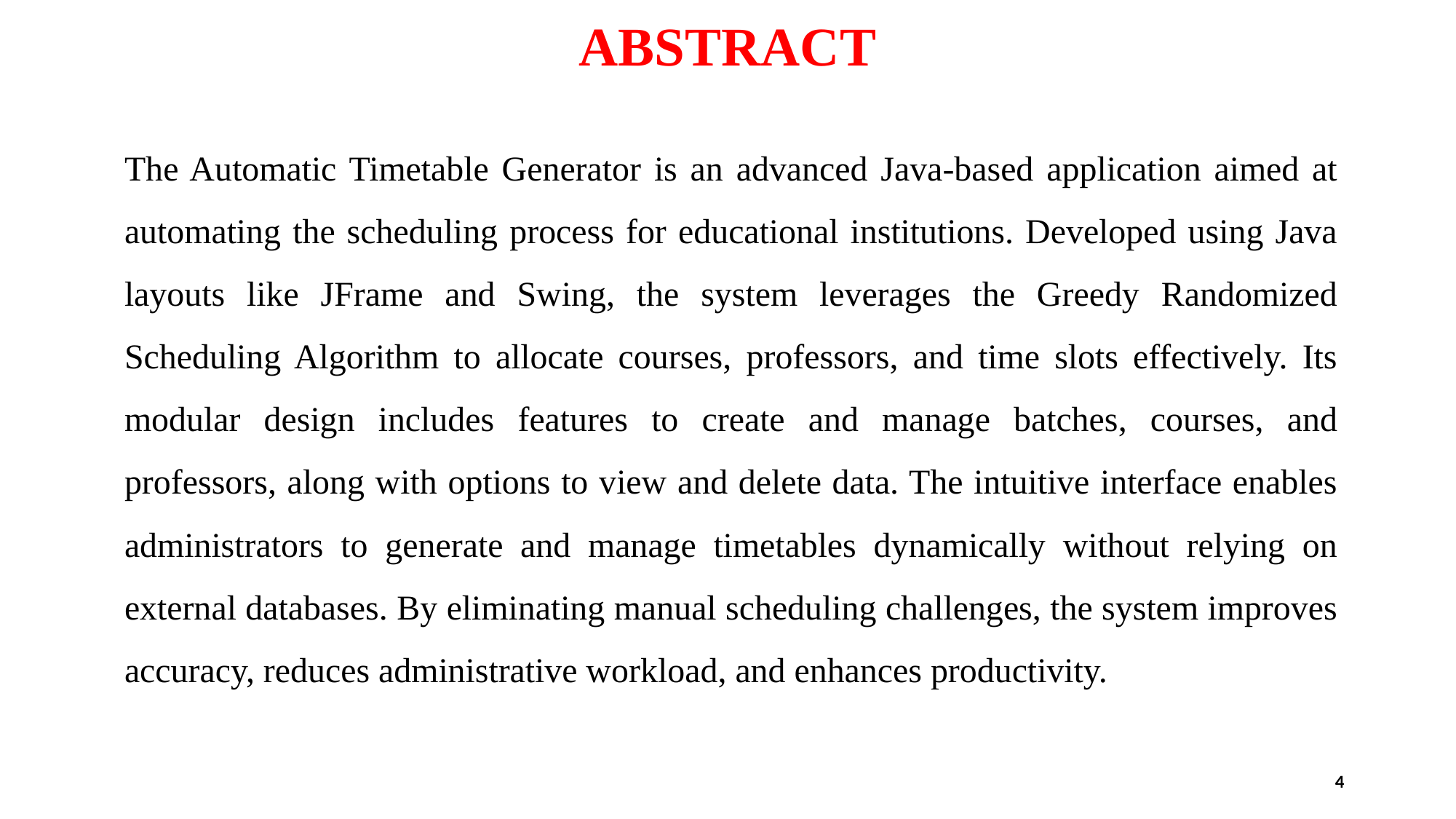

# ABSTRACT
The Automatic Timetable Generator is an advanced Java-based application aimed at automating the scheduling process for educational institutions. Developed using Java layouts like JFrame and Swing, the system leverages the Greedy Randomized Scheduling Algorithm to allocate courses, professors, and time slots effectively. Its modular design includes features to create and manage batches, courses, and professors, along with options to view and delete data. The intuitive interface enables administrators to generate and manage timetables dynamically without relying on external databases. By eliminating manual scheduling challenges, the system improves accuracy, reduces administrative workload, and enhances productivity.
4